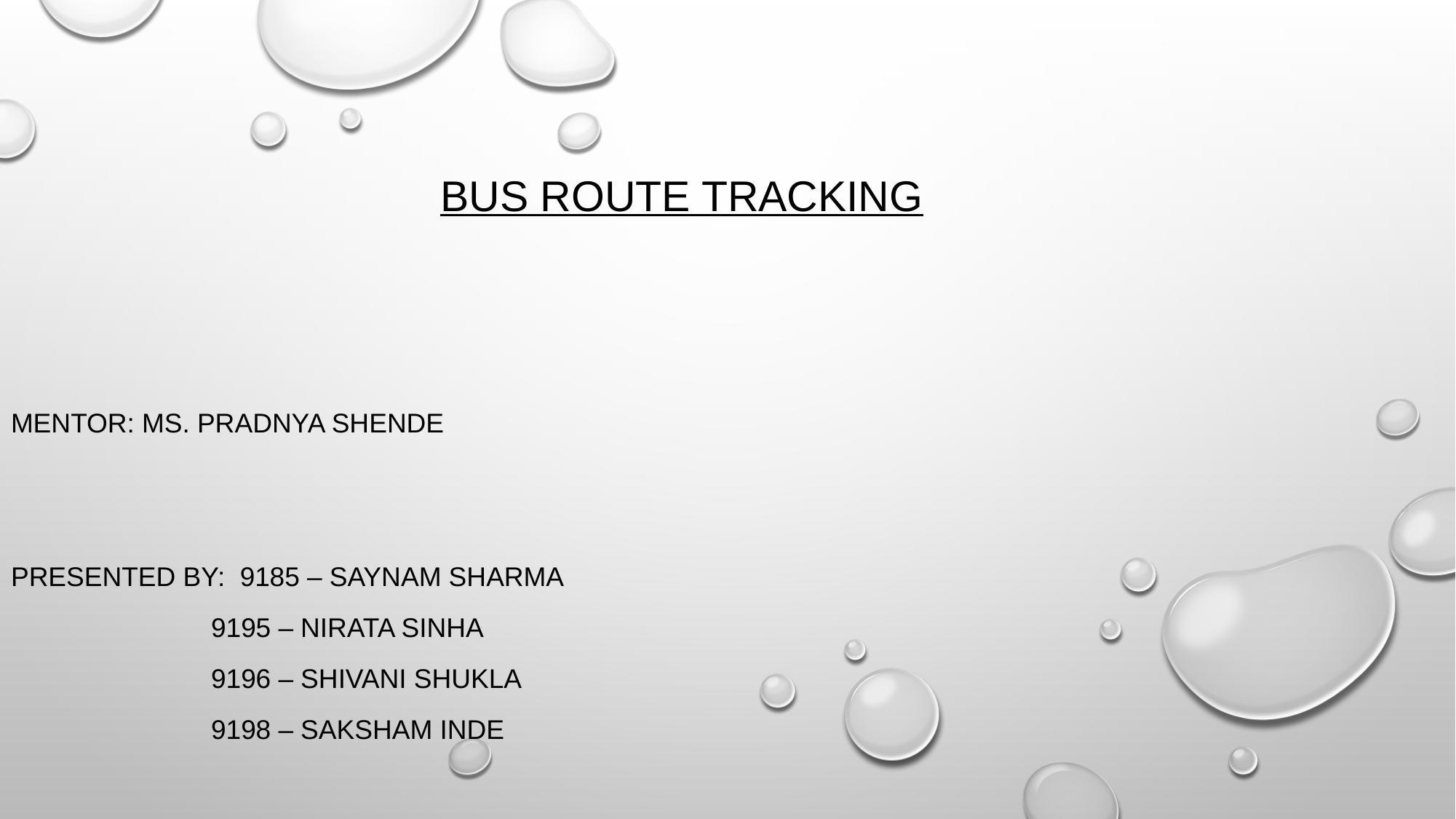

# Bus Route Tracking
Mentor: Ms. Pradnya shende

Presented by:  9185 – saynam Sharma
	               9195 – nirata Sinha
	               9196 – shivani Shukla
	               9198 – saksham inde